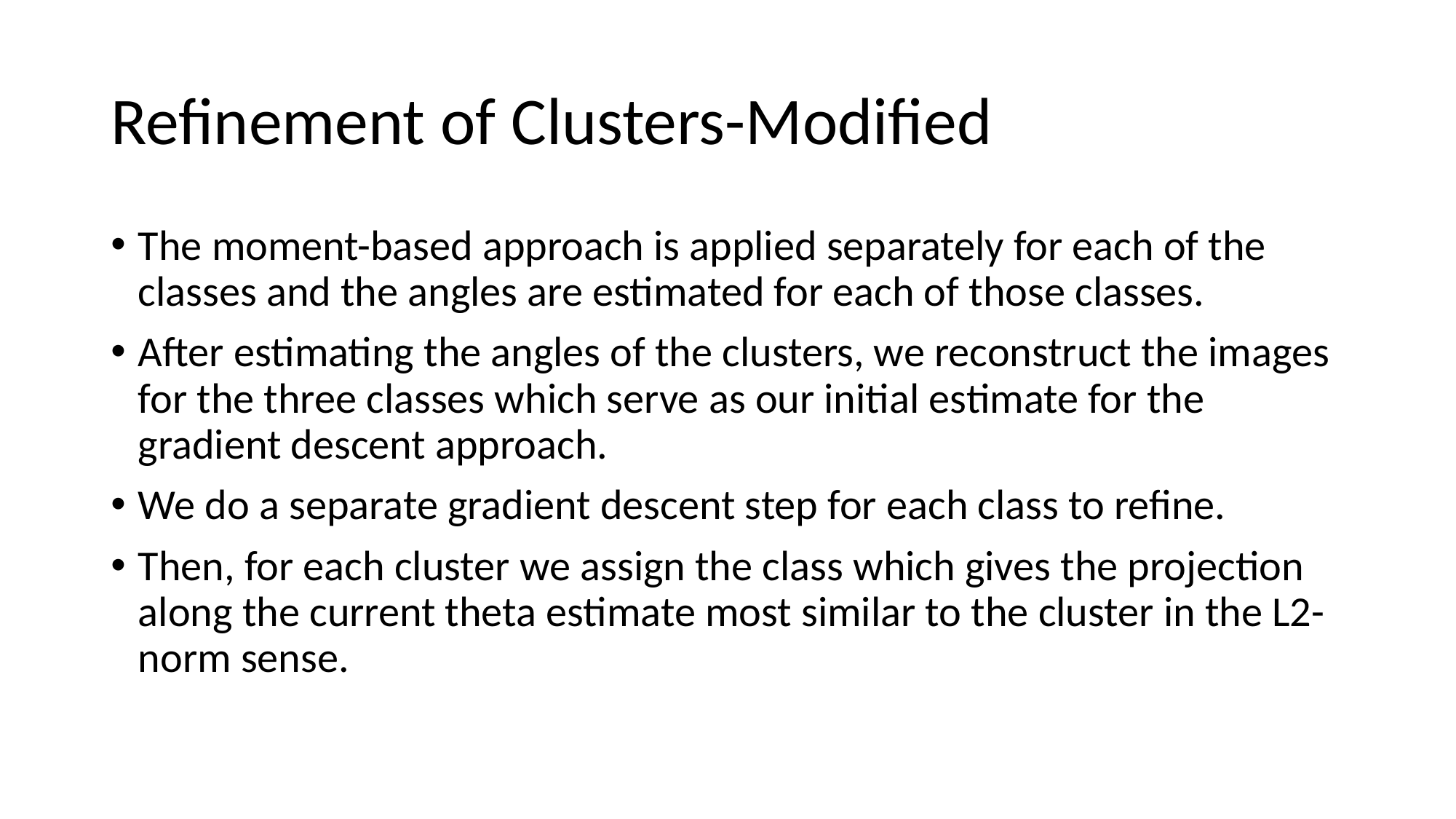

# Refinement of Clusters-Modified
The moment-based approach is applied separately for each of the classes and the angles are estimated for each of those classes.
After estimating the angles of the clusters, we reconstruct the images for the three classes which serve as our initial estimate for the gradient descent approach.
We do a separate gradient descent step for each class to refine.
Then, for each cluster we assign the class which gives the projection along the current theta estimate most similar to the cluster in the L2-norm sense.